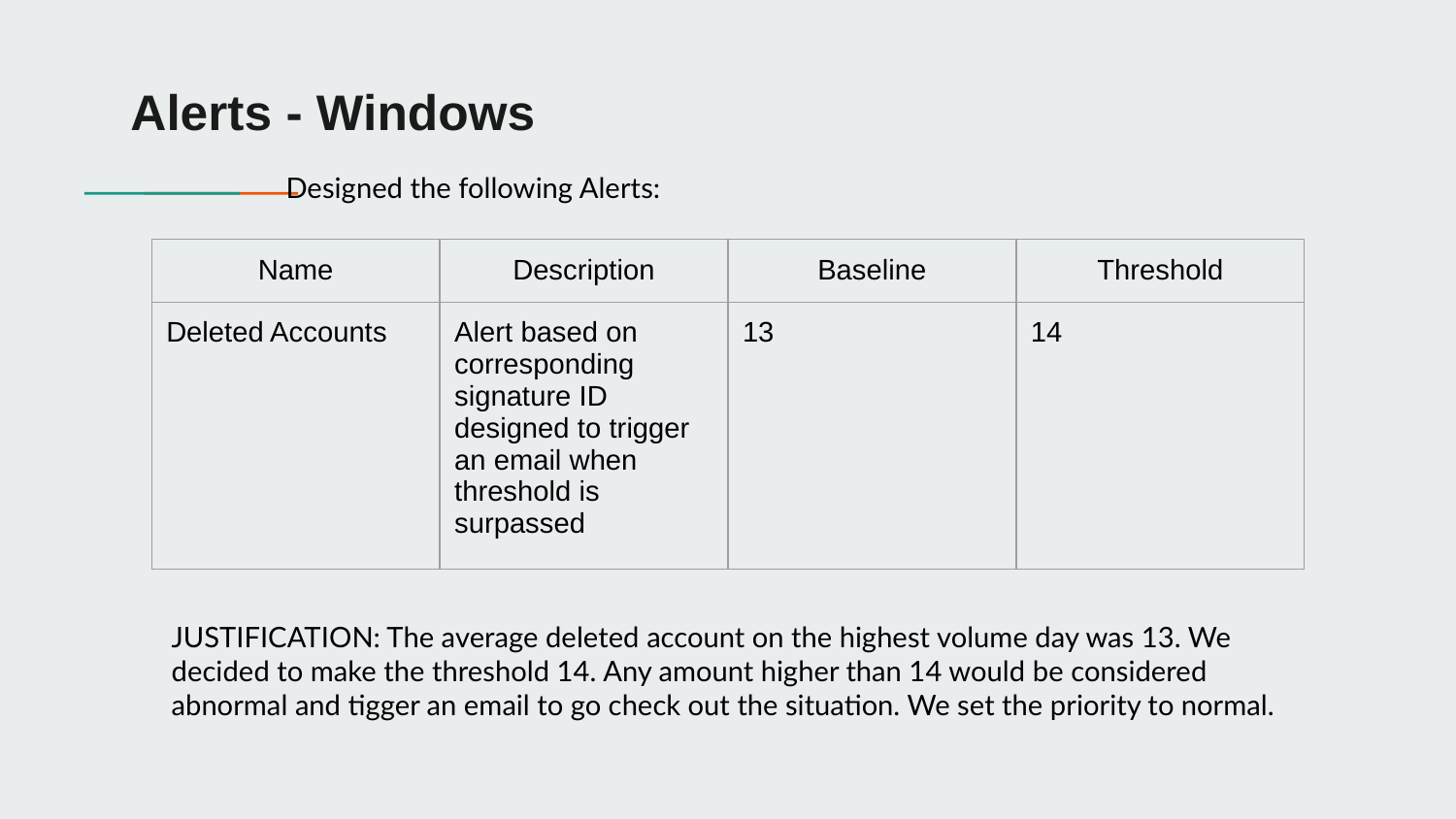

# Alerts - Windows
Designed the following Alerts:
| Name | Description | Baseline | Threshold |
| --- | --- | --- | --- |
| Deleted Accounts | Alert based on corresponding signature ID designed to trigger an email when threshold is surpassed | 13 | 14 |
JUSTIFICATION: The average deleted account on the highest volume day was 13. We decided to make the threshold 14. Any amount higher than 14 would be considered abnormal and tigger an email to go check out the situation. We set the priority to normal.